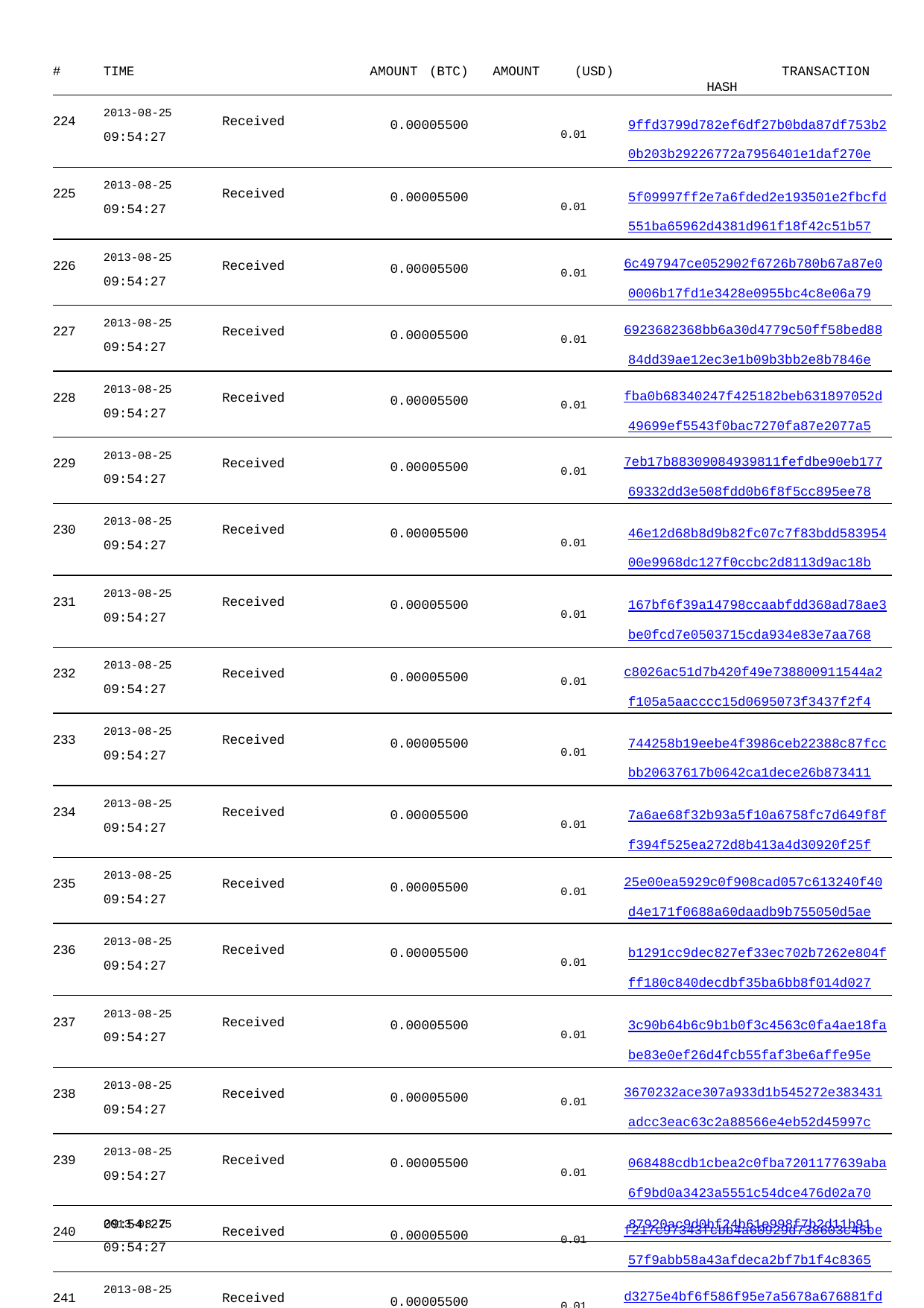

| # TIME | AMOUNT (BTC) | AMOUNT | (USD) TRANSACTION HASH |
| --- | --- | --- | --- |
| 224 2013-08-25 Received 09:54:27 | 0.00005500 |  | 0.01 9ffd3799d782ef6df27b0bda87df753b2 0b203b29226772a7956401e1daf270e |
| 225 2013-08-25 Received 09:54:27 | 0.00005500 |  | 0.01 5f09997ff2e7a6fded2e193501e2fbcfd 551ba65962d4381d961f18f42c51b57 |
| 226 2013-08-25 Received 09:54:27 | 0.00005500 |  | 0.01 6c497947ce052902f6726b780b67a87e0 0006b17fd1e3428e0955bc4c8e06a79 |
| 227 2013-08-25 Received 09:54:27 | 0.00005500 |  | 0.01 6923682368bb6a30d4779c50ff58bed88 84dd39ae12ec3e1b09b3bb2e8b7846e |
| 228 2013-08-25 Received 09:54:27 | 0.00005500 |  | 0.01 fba0b68340247f425182beb631897052d 49699ef5543f0bac7270fa87e2077a5 |
| 229 2013-08-25 Received 09:54:27 | 0.00005500 |  | 0.01 7eb17b88309084939811fefdbe90eb177 69332dd3e508fdd0b6f8f5cc895ee78 |
| 230 2013-08-25 Received 09:54:27 | 0.00005500 |  | 0.01 46e12d68b8d9b82fc07c7f83bdd583954 00e9968dc127f0ccbc2d8113d9ac18b |
| 231 2013-08-25 Received 09:54:27 | 0.00005500 |  | 0.01 167bf6f39a14798ccaabfdd368ad78ae3 be0fcd7e0503715cda934e83e7aa768 |
| 232 2013-08-25 Received 09:54:27 | 0.00005500 |  | 0.01 c8026ac51d7b420f49e738800911544a2 f105a5aacccc15d0695073f3437f2f4 |
| 233 2013-08-25 Received 09:54:27 | 0.00005500 |  | 0.01 744258b19eebe4f3986ceb22388c87fcc bb20637617b0642ca1dece26b873411 |
| 234 2013-08-25 Received 09:54:27 | 0.00005500 |  | 0.01 7a6ae68f32b93a5f10a6758fc7d649f8f f394f525ea272d8b413a4d30920f25f |
| 235 2013-08-25 Received 09:54:27 | 0.00005500 |  | 0.01 25e00ea5929c0f908cad057c613240f40 d4e171f0688a60daadb9b755050d5ae |
| 236 2013-08-25 Received 09:54:27 | 0.00005500 |  | 0.01 b1291cc9dec827ef33ec702b7262e804f ff180c840decdbf35ba6bb8f014d027 |
| 237 2013-08-25 Received 09:54:27 | 0.00005500 |  | 0.01 3c90b64b6c9b1b0f3c4563c0fa4ae18fa be83e0ef26d4fcb55faf3be6affe95e |
| 238 2013-08-25 Received 09:54:27 | 0.00005500 |  | 0.01 3670232ace307a933d1b545272e383431 adcc3eac63c2a88566e4eb52d45997c |
| 239 2013-08-25 Received 09:54:27 | 0.00005500 |  | 0.01 068488cdb1cbea2c0fba7201177639aba 6f9bd0a3423a5551c54dce476d02a70 |
| 240 2013-08-25 Received 09:54:27 | 0.00005500 |  | 0.01 f217c97343fcbb4a60929d738603c45be 57f9abb58a43afdeca2bf7b1f4c8365 |
| 241 2013-08-25 Received 09:54:27 | 0.00005500 |  | 0.01 d3275e4bf6f586f95e7a5678a676881fd 791a1c0da37b78b18204060f14a14d9 |
| 242 2013-08-25 Received | 0.00005500 |  | 0.01 cc9a8464c8ec627a6b3ae52e33a1d030d |
09:54:27
87920ac9d0bf24b61e998f7b2d11b91